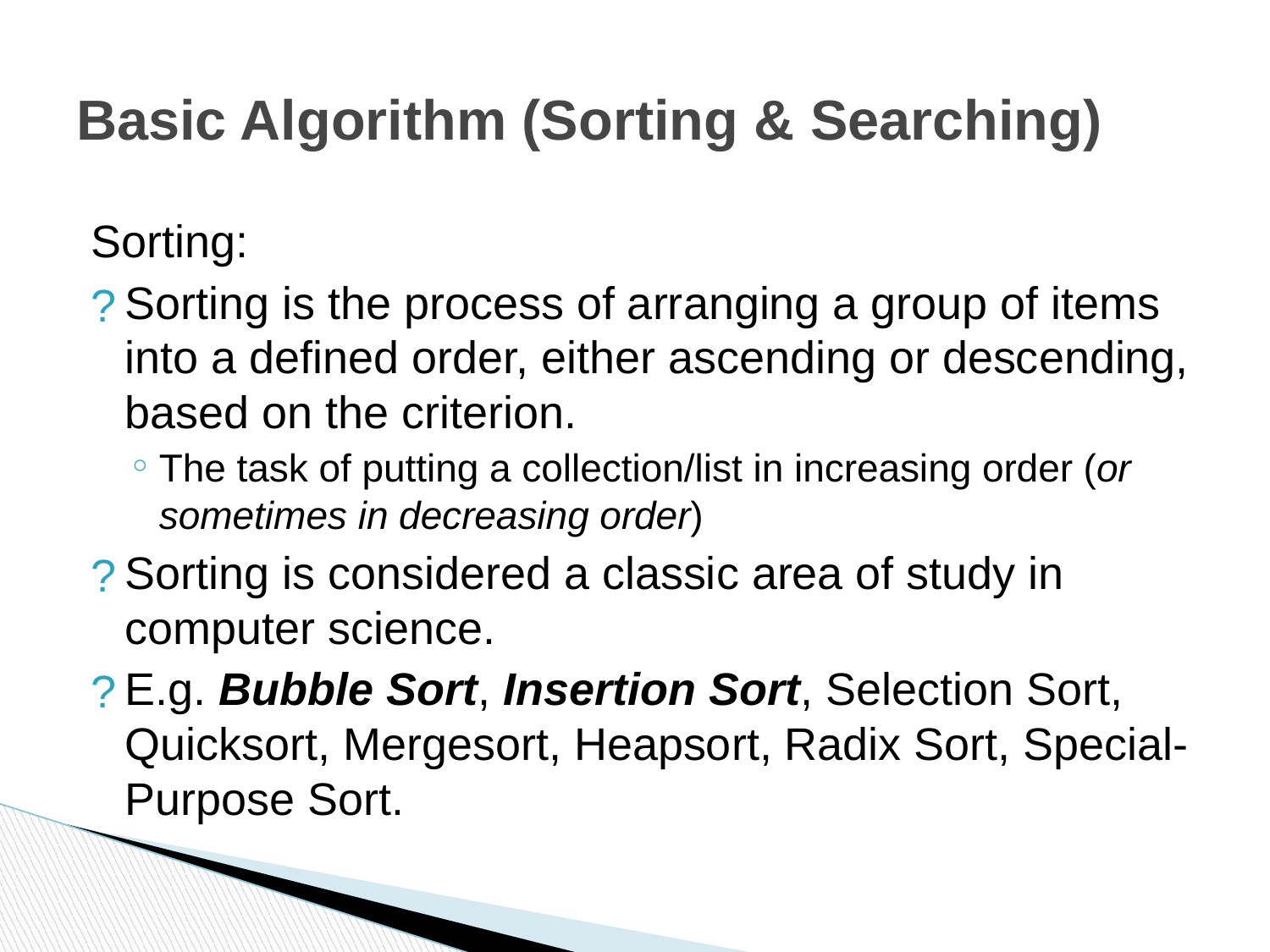

# Basic Algorithm (Sorting & Searching)
Sorting:
Sorting is the process of arranging a group of items into a defined order, either ascending or descending, based on the criterion.
The task of putting a collection/list in increasing order (or sometimes in decreasing order)
Sorting is considered a classic area of study in computer science.
E.g. Bubble Sort, Insertion Sort, Selection Sort, Quicksort, Mergesort, Heapsort, Radix Sort, Special-Purpose Sort.